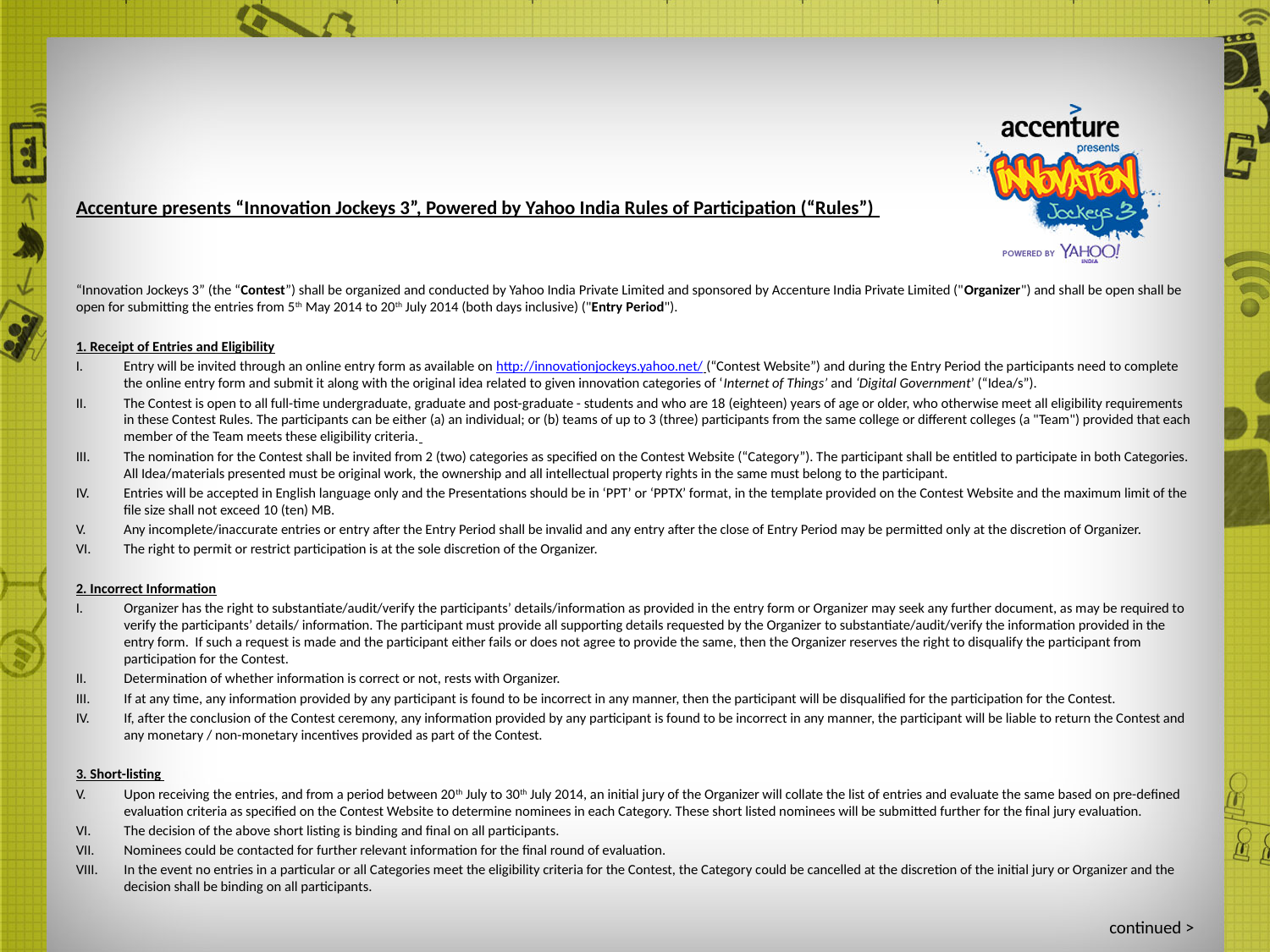

# Accenture presents “Innovation Jockeys 3”, Powered by Yahoo India Rules of Participation (“Rules”)
“Innovation Jockeys 3” (the “Contest”) shall be organized and conducted by Yahoo India Private Limited and sponsored by Accenture India Private Limited ("Organizer") and shall be open shall be open for submitting the entries from 5th May 2014 to 20th July 2014 (both days inclusive) ("Entry Period").

1. Receipt of Entries and Eligibility
Entry will be invited through an online entry form as available on http://innovationjockeys.yahoo.net/ (“Contest Website”) and during the Entry Period the participants need to complete the online entry form and submit it along with the original idea related to given innovation categories of ‘Internet of Things’ and ‘Digital Government’ (“Idea/s”).
The Contest is open to all full-time undergraduate, graduate and post-graduate - students and who are 18 (eighteen) years of age or older, who otherwise meet all eligibility requirements in these Contest Rules. The participants can be either (a) an individual; or (b) teams of up to 3 (three) participants from the same college or different colleges (a "Team") provided that each member of the Team meets these eligibility criteria.
The nomination for the Contest shall be invited from 2 (two) categories as specified on the Contest Website (“Category”). The participant shall be entitled to participate in both Categories. All Idea/materials presented must be original work, the ownership and all intellectual property rights in the same must belong to the participant.
Entries will be accepted in English language only and the Presentations should be in ‘PPT’ or ‘PPTX’ format, in the template provided on the Contest Website and the maximum limit of the file size shall not exceed 10 (ten) MB.
Any incomplete/inaccurate entries or entry after the Entry Period shall be invalid and any entry after the close of Entry Period may be permitted only at the discretion of Organizer.
The right to permit or restrict participation is at the sole discretion of the Organizer.

2. Incorrect Information
Organizer has the right to substantiate/audit/verify the participants’ details/information as provided in the entry form or Organizer may seek any further document, as may be required to verify the participants’ details/ information. The participant must provide all supporting details requested by the Organizer to substantiate/audit/verify the information provided in the entry form.  If such a request is made and the participant either fails or does not agree to provide the same, then the Organizer reserves the right to disqualify the participant from participation for the Contest.
Determination of whether information is correct or not, rests with Organizer.
If at any time, any information provided by any participant is found to be incorrect in any manner, then the participant will be disqualified for the participation for the Contest.
If, after the conclusion of the Contest ceremony, any information provided by any participant is found to be incorrect in any manner, the participant will be liable to return the Contest and any monetary / non-monetary incentives provided as part of the Contest.

3. Short-listing
Upon receiving the entries, and from a period between 20th July to 30th July 2014, an initial jury of the Organizer will collate the list of entries and evaluate the same based on pre-defined evaluation criteria as specified on the Contest Website to determine nominees in each Category. These short listed nominees will be submitted further for the final jury evaluation.
The decision of the above short listing is binding and final on all participants.
Nominees could be contacted for further relevant information for the final round of evaluation.
In the event no entries in a particular or all Categories meet the eligibility criteria for the Contest, the Category could be cancelled at the discretion of the initial jury or Organizer and the decision shall be binding on all participants.

continued >